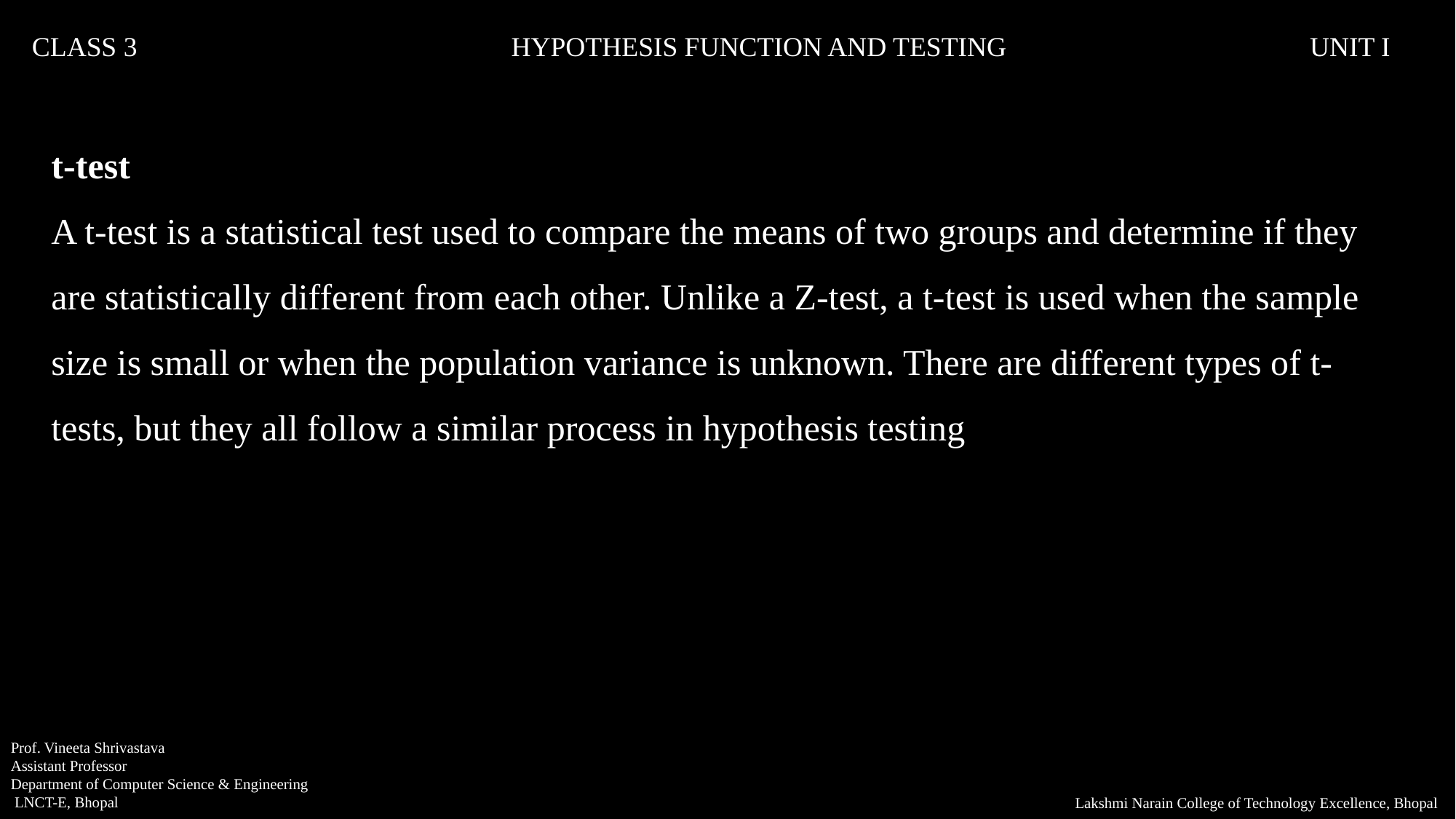

CLASS 3			                      HYPOTHESIS FUNCTION AND TESTING		                           UNIT I
t-test
A t-test is a statistical test used to compare the means of two groups and determine if they are statistically different from each other. Unlike a Z-test, a t-test is used when the sample size is small or when the population variance is unknown. There are different types of t-tests, but they all follow a similar process in hypothesis testing
Prof. Vineeta Shrivastava
Assistant Professor
Department of Computer Science & Engineering
 LNCT-E, Bhopal
Lakshmi Narain College of Technology Excellence, Bhopal